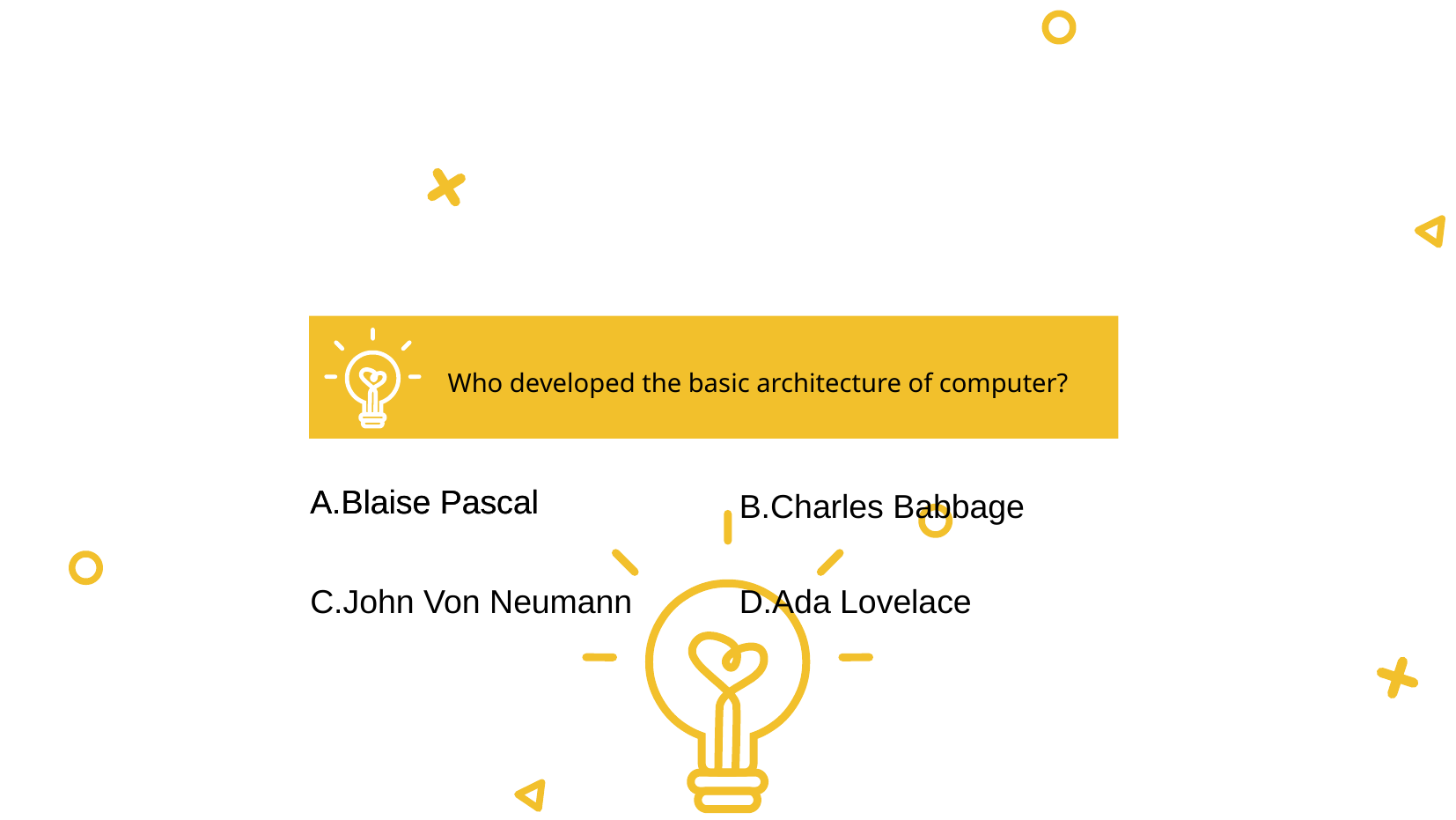

Who developed the basic architecture of computer?
A.Blaise Pascal
A.Blaise Pascal
B.Charles Babbage
C.John Von Neumann
D.Ada Lovelace